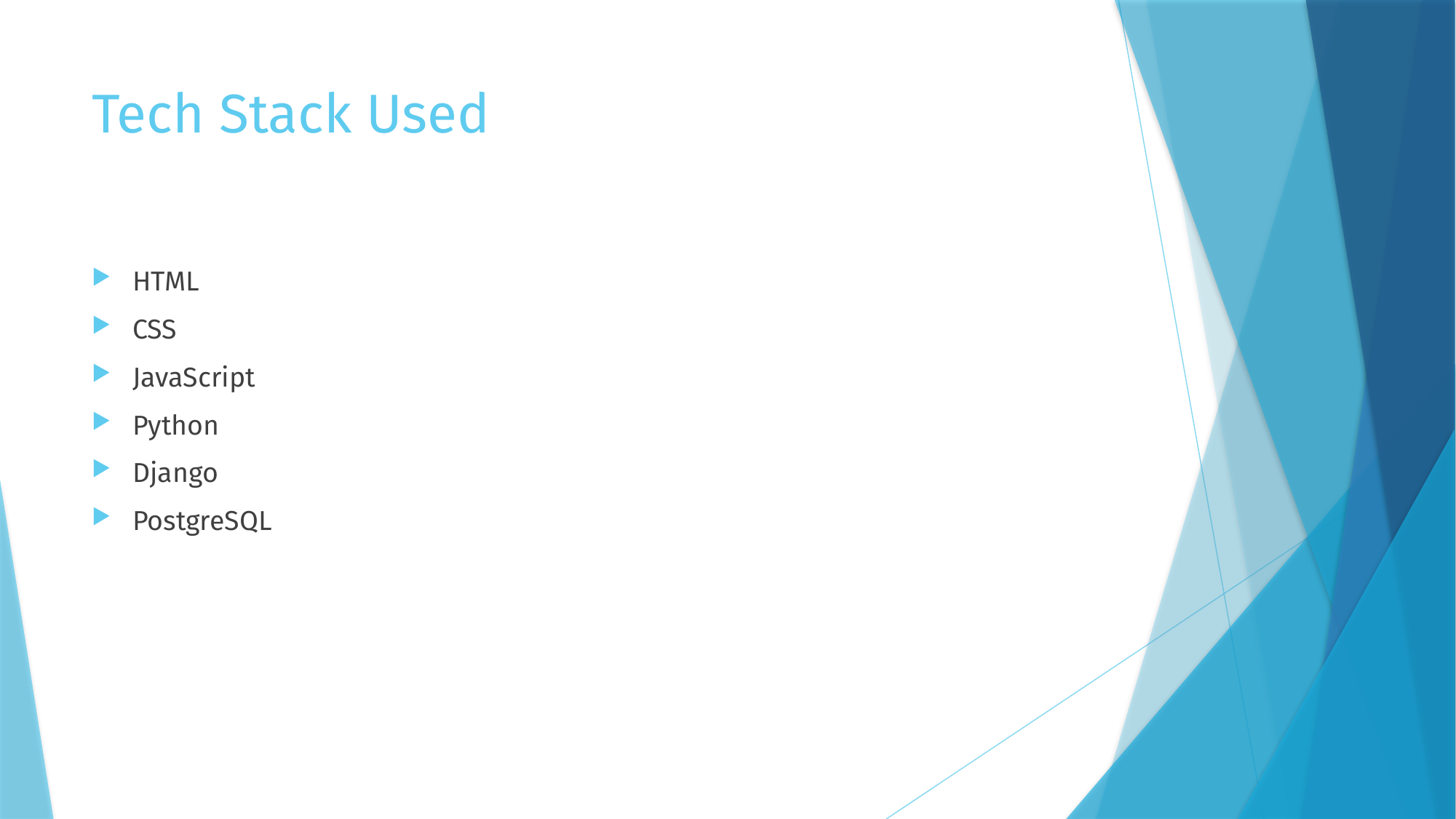

# Tech Stack Used
HTML
CSS
JavaScript
Python
Django
PostgreSQL